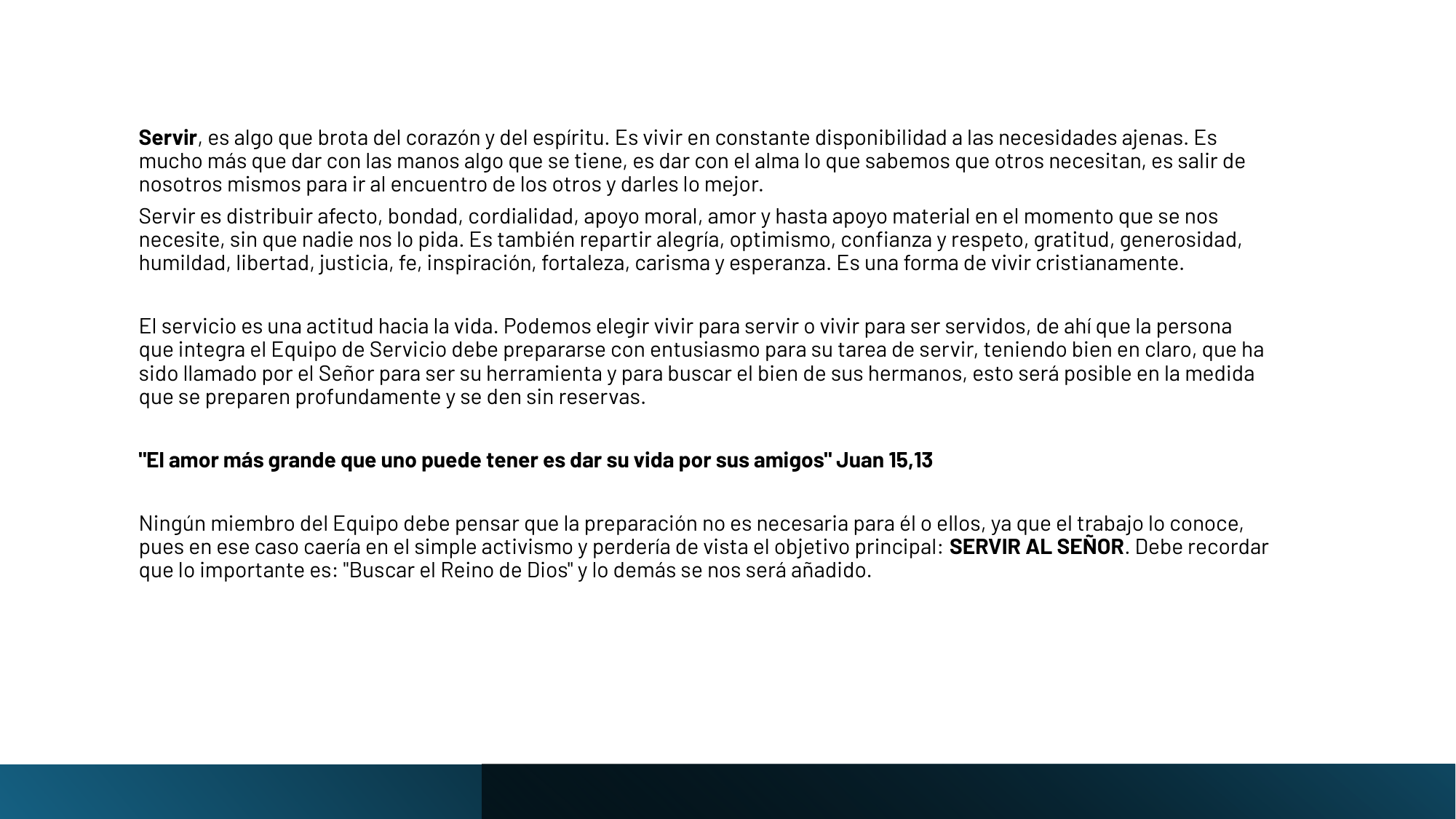

Servir, es algo que brota del corazón y del espíritu. Es vivir en constante disponibilidad a las necesidades ajenas. Es mucho más que dar con las manos algo que se tiene, es dar con el alma lo que sabemos que otros necesitan, es salir de nosotros mismos para ir al encuentro de los otros y darles lo mejor.
Servir es distribuir afecto, bondad, cordialidad, apoyo moral, amor y hasta apoyo material en el momento que se nos necesite, sin que nadie nos lo pida. Es también repartir alegría, optimismo, confianza y respeto, gratitud, generosidad, humildad, libertad, justicia, fe, inspiración, fortaleza, carisma y esperanza. Es una forma de vivir cristianamente.

El servicio es una actitud hacia la vida. Podemos elegir vivir para servir o vivir para ser servidos, de ahí que la persona que integra el Equipo de Servicio debe prepararse con entusiasmo para su tarea de servir, teniendo bien en claro, que ha sido llamado por el Señor para ser su herramienta y para buscar el bien de sus hermanos, esto será posible en la medida que se preparen profundamente y se den sin reservas.

"El amor más grande que uno puede tener es dar su vida por sus amigos" Juan 15,13

Ningún miembro del Equipo debe pensar que la preparación no es necesaria para él o ellos, ya que el trabajo lo conoce, pues en ese caso caería en el simple activismo y perdería de vista el objetivo principal: SERVIR AL SEÑOR. Debe recordar que lo importante es: "Buscar el Reino de Dios" y lo demás se nos será añadido.